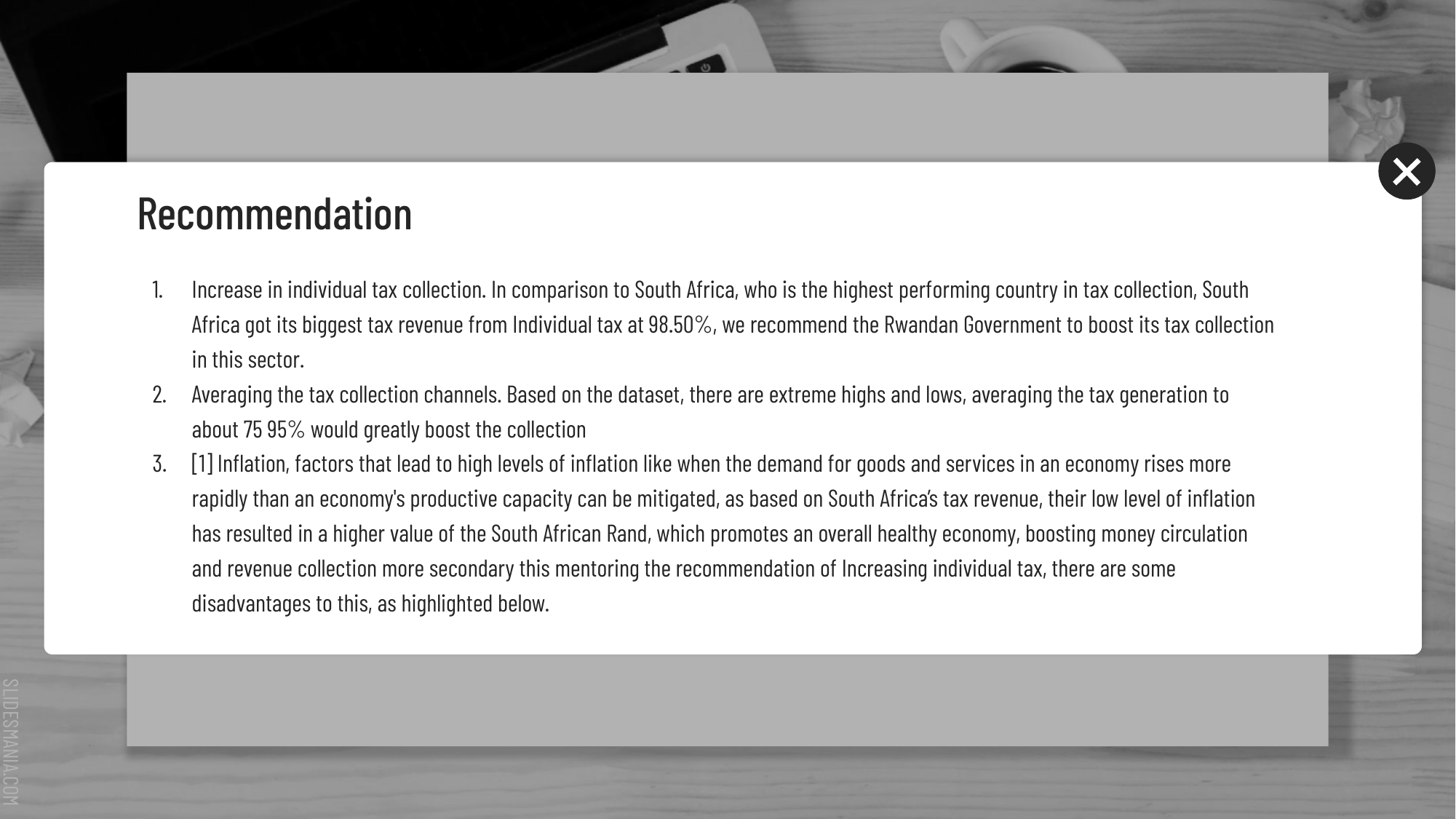

# Recommendation
Increase in individual tax collection. In comparison to South Africa, who is the highest performing country in tax collection, South Africa got its biggest tax revenue from Individual tax at 98.50%, we recommend the Rwandan Government to boost its tax collection in this sector.
Averaging the tax collection channels. Based on the dataset, there are extreme highs and lows, averaging the tax generation to about 75 95% would greatly boost the collection
[1] Inflation, factors that lead to high levels of inflation like when the demand for goods and services in an economy rises more rapidly than an economy's productive capacity can be mitigated, as based on South Africa’s tax revenue, their low level of inflation has resulted in a higher value of the South African Rand, which promotes an overall healthy economy, boosting money circulation and revenue collection more secondary this mentoring the recommendation of Increasing individual tax, there are some disadvantages to this, as highlighted below.